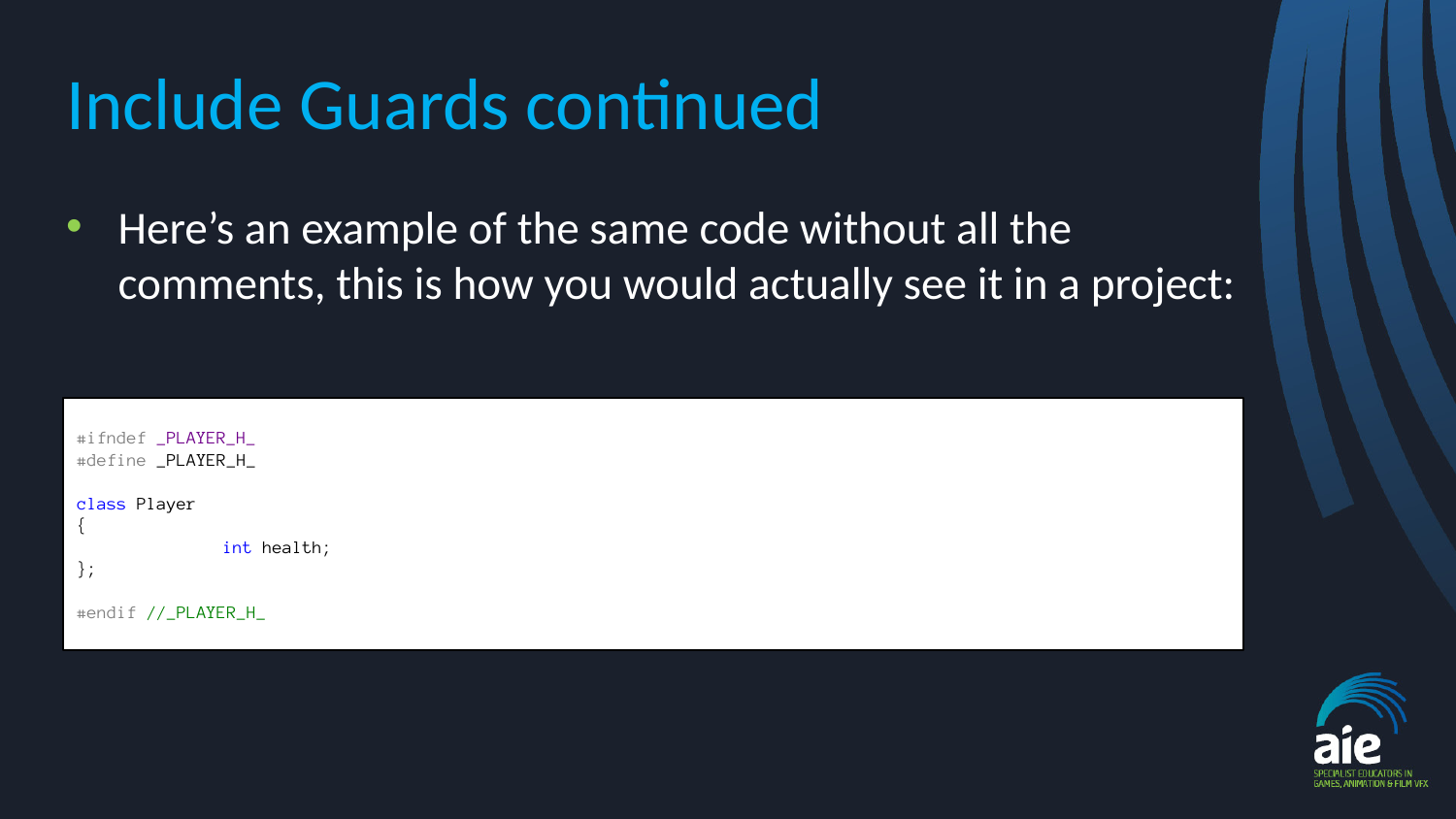

# Include Guards continued
Here’s an example of the same code without all the comments, this is how you would actually see it in a project:
#ifndef _PLAYER_H_
#define _PLAYER_H_

class Player
{
	int health;
};

#endif //_PLAYER_H_